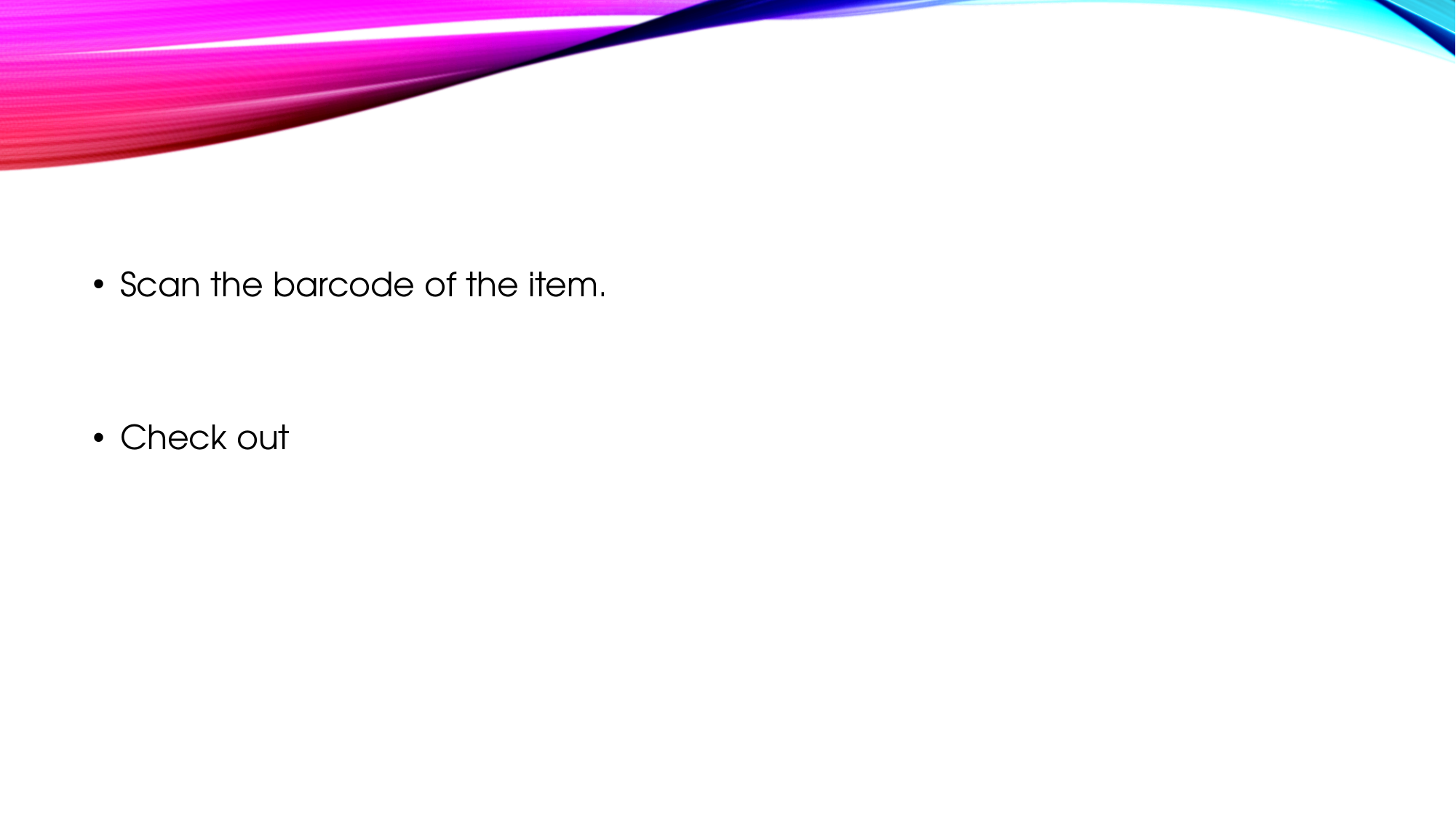

#
Scan the barcode of the item.

Check out